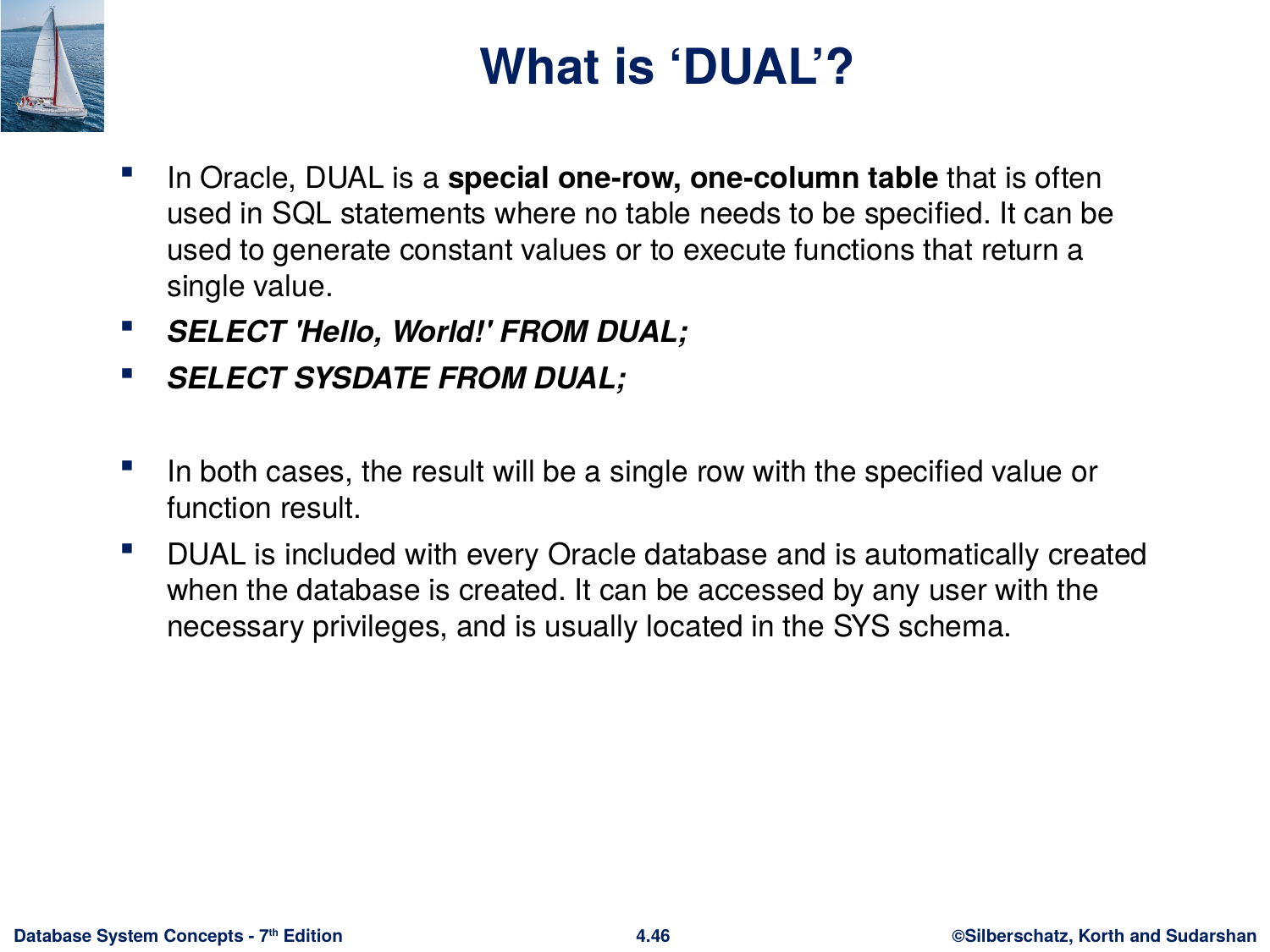

# What is ‘DUAL’?
In Oracle, DUAL is a special one-row, one-column table that is often used in SQL statements where no table needs to be specified. It can be used to generate constant values or to execute functions that return a single value.
SELECT 'Hello, World!' FROM DUAL;
SELECT SYSDATE FROM DUAL;

In both cases, the result will be a single row with the specified value or function result.
DUAL is included with every Oracle database and is automatically created when the database is created. It can be accessed by any user with the necessary privileges, and is usually located in the SYS schema.